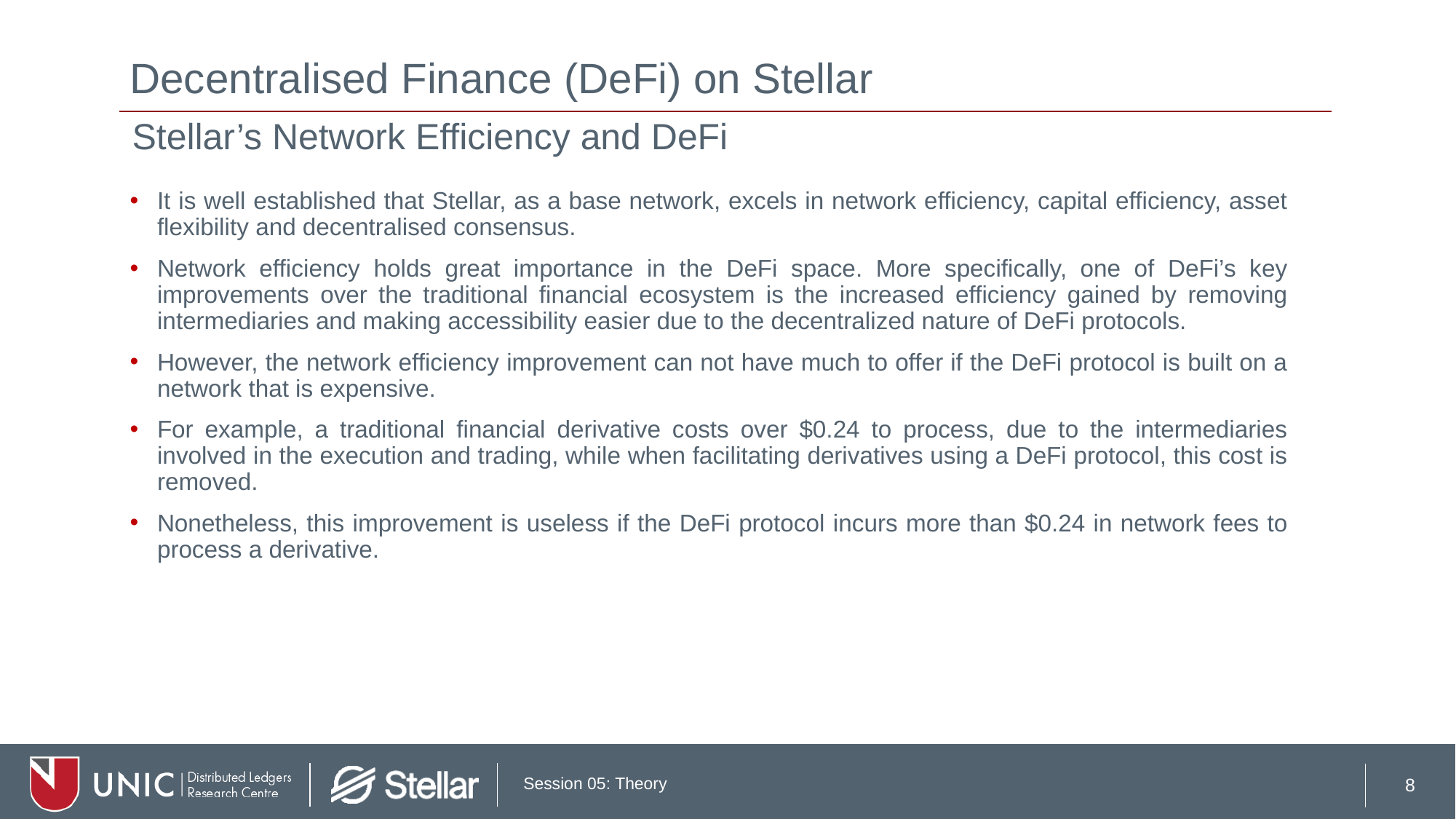

# Decentralised Finance (DeFi) on Stellar
Stellar’s Network Efficiency and DeFi
It is well established that Stellar, as a base network, excels in network efficiency, capital efficiency, asset flexibility and decentralised consensus.
Network efficiency holds great importance in the DeFi space. More specifically, one of DeFi’s key improvements over the traditional financial ecosystem is the increased efficiency gained by removing intermediaries and making accessibility easier due to the decentralized nature of DeFi protocols.
However, the network efficiency improvement can not have much to offer if the DeFi protocol is built on a network that is expensive.
For example, a traditional financial derivative costs over $0.24 to process, due to the intermediaries involved in the execution and trading, while when facilitating derivatives using a DeFi protocol, this cost is removed.
Nonetheless, this improvement is useless if the DeFi protocol incurs more than $0.24 in network fees to process a derivative.

8
Session 05: Theory